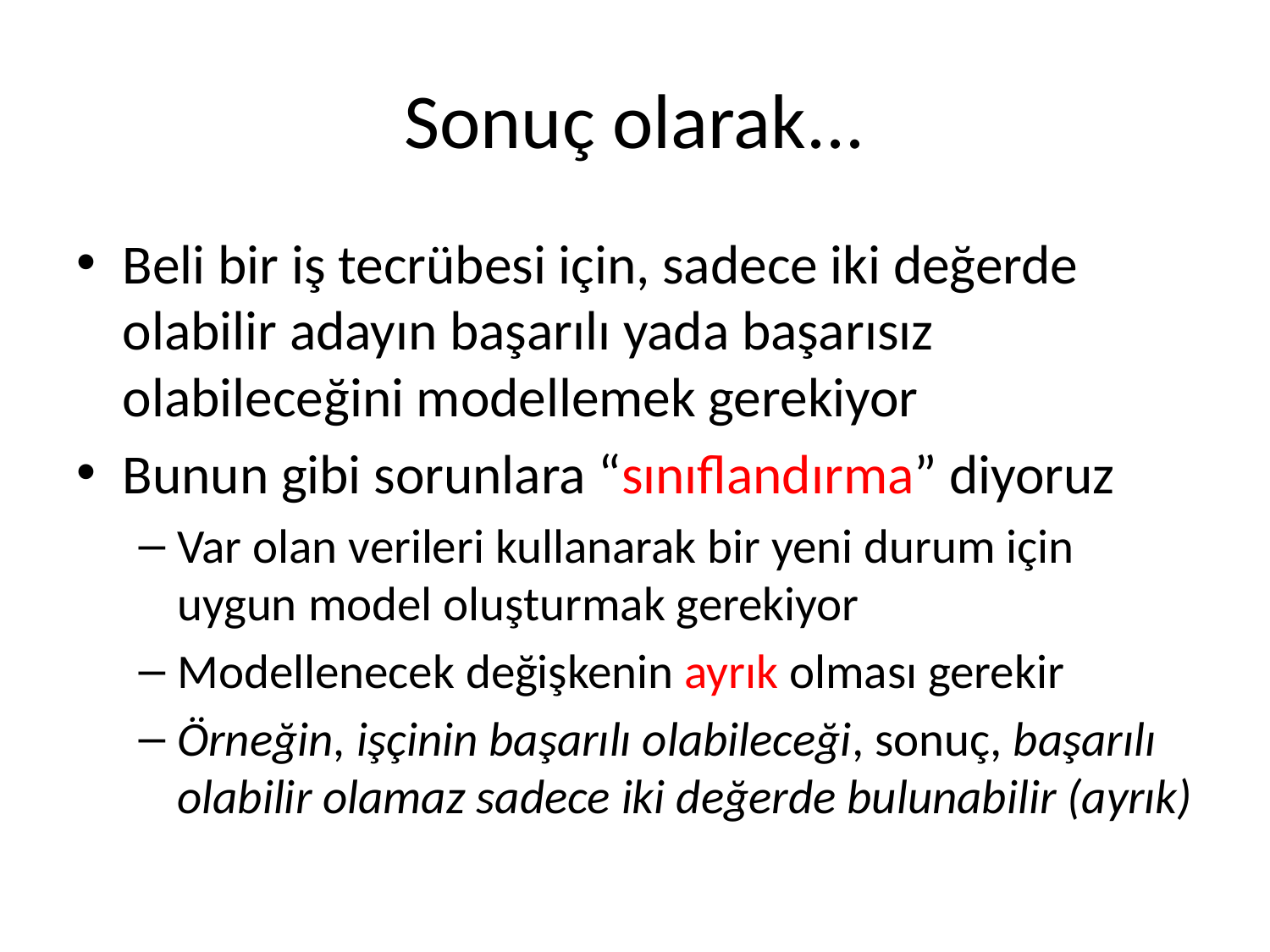

# Sonuç olarak...
Beli bir iş tecrübesi için, sadece iki değerde olabilir adayın başarılı yada başarısız olabileceğini modellemek gerekiyor
Bunun gibi sorunlara “sınıflandırma” diyoruz
Var olan verileri kullanarak bir yeni durum için uygun model oluşturmak gerekiyor
Modellenecek değişkenin ayrık olması gerekir
Örneğin, işçinin başarılı olabileceği, sonuç, başarılı olabilir olamaz sadece iki değerde bulunabilir (ayrık)